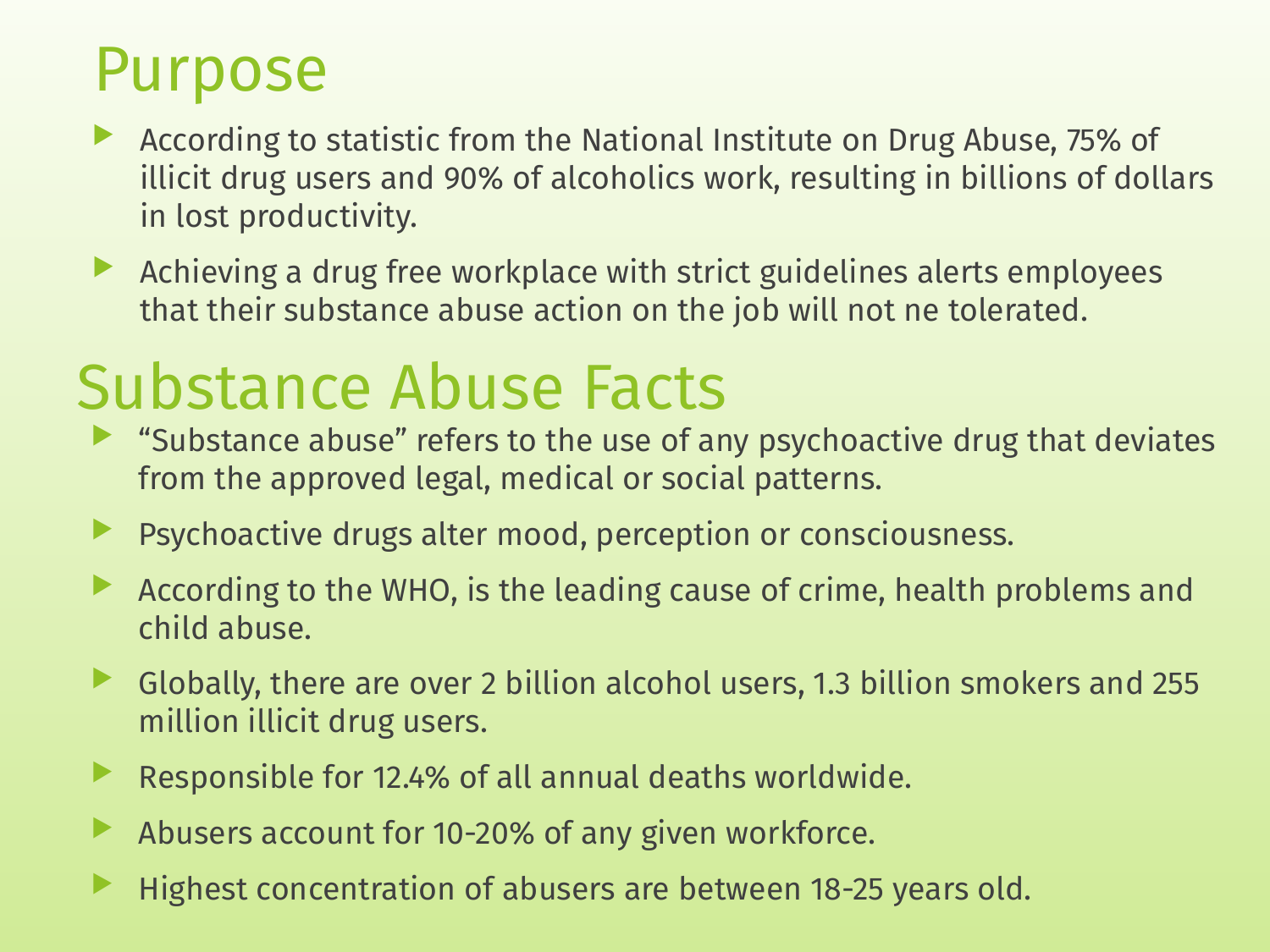

# Purpose
According to statistic from the National Institute on Drug Abuse, 75% of illicit drug users and 90% of alcoholics work, resulting in billions of dollars in lost productivity.
Achieving a drug free workplace with strict guidelines alerts employees that their substance abuse action on the job will not ne tolerated.
Substance Abuse Facts
“Substance abuse” refers to the use of any psychoactive drug that deviates from the approved legal, medical or social patterns.
Psychoactive drugs alter mood, perception or consciousness.
According to the WHO, is the leading cause of crime, health problems and child abuse.
Globally, there are over 2 billion alcohol users, 1.3 billion smokers and 255 million illicit drug users.
Responsible for 12.4% of all annual deaths worldwide.
Abusers account for 10-20% of any given workforce.
Highest concentration of abusers are between 18-25 years old.

2